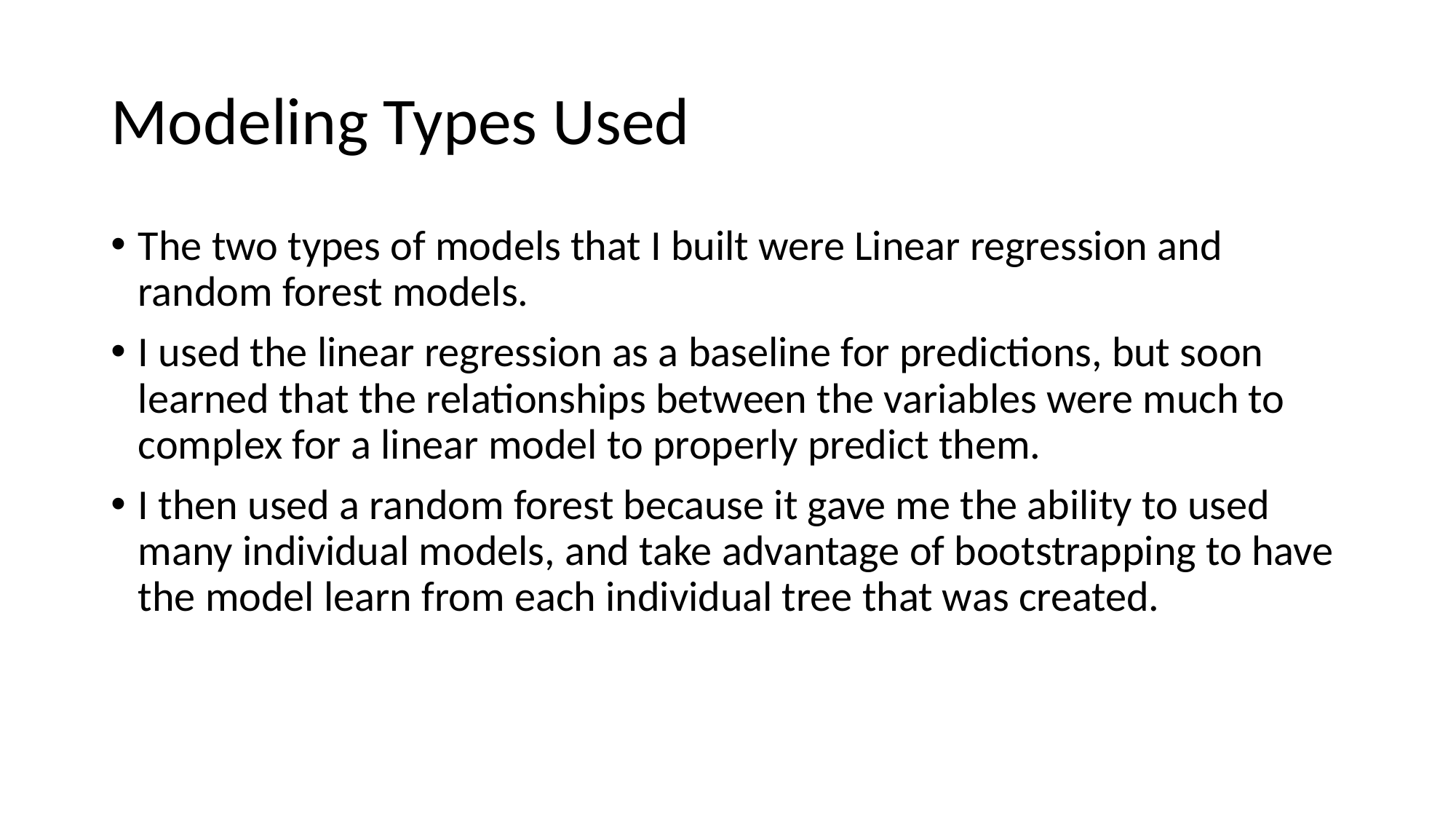

# Modeling Types Used
The two types of models that I built were Linear regression and random forest models.
I used the linear regression as a baseline for predictions, but soon learned that the relationships between the variables were much to complex for a linear model to properly predict them.
I then used a random forest because it gave me the ability to used many individual models, and take advantage of bootstrapping to have the model learn from each individual tree that was created.